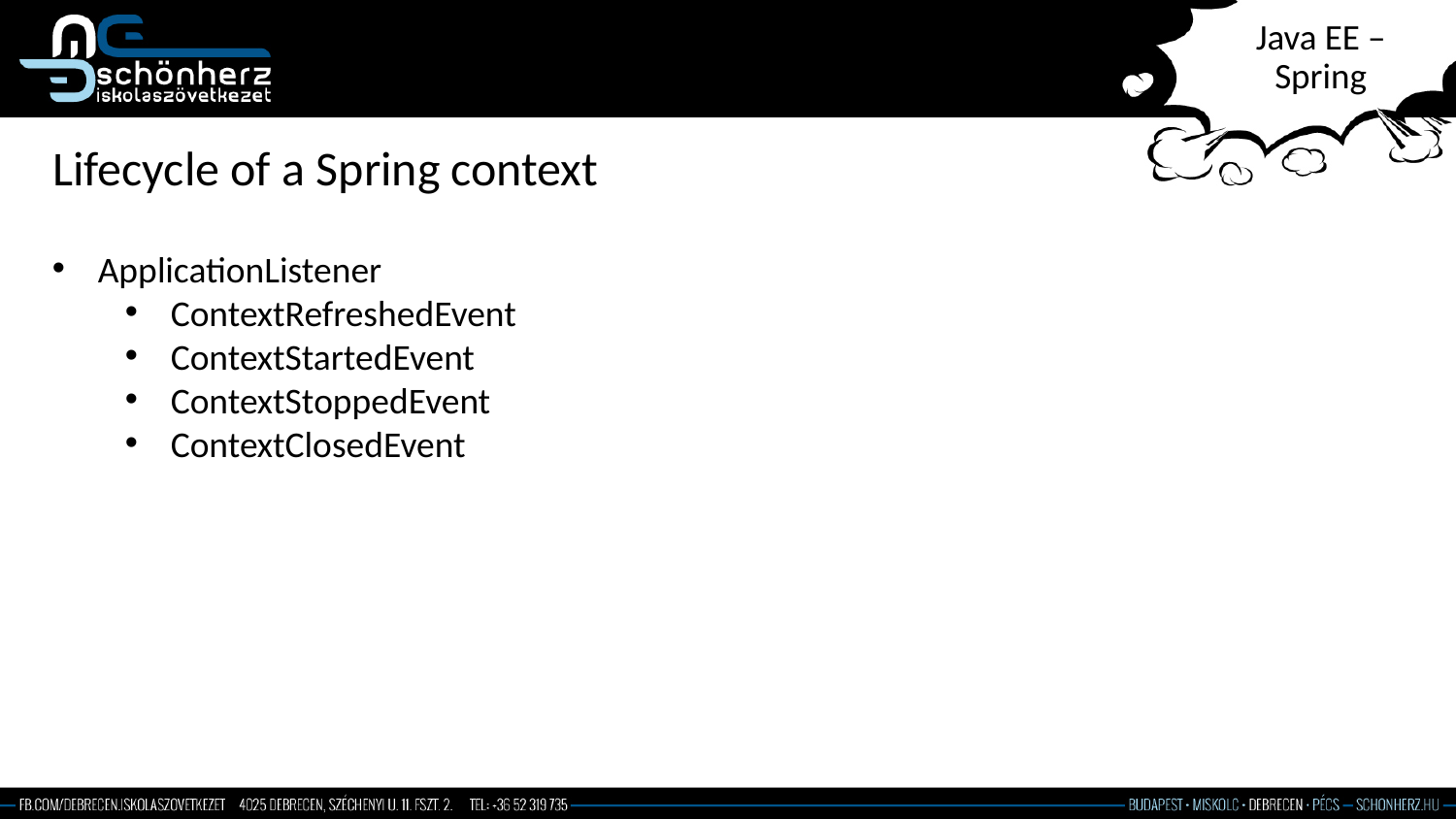

# Java EE – Spring
Lifecycle of a Spring context
ApplicationListener
ContextRefreshedEvent
ContextStartedEvent
ContextStoppedEvent
ContextClosedEvent